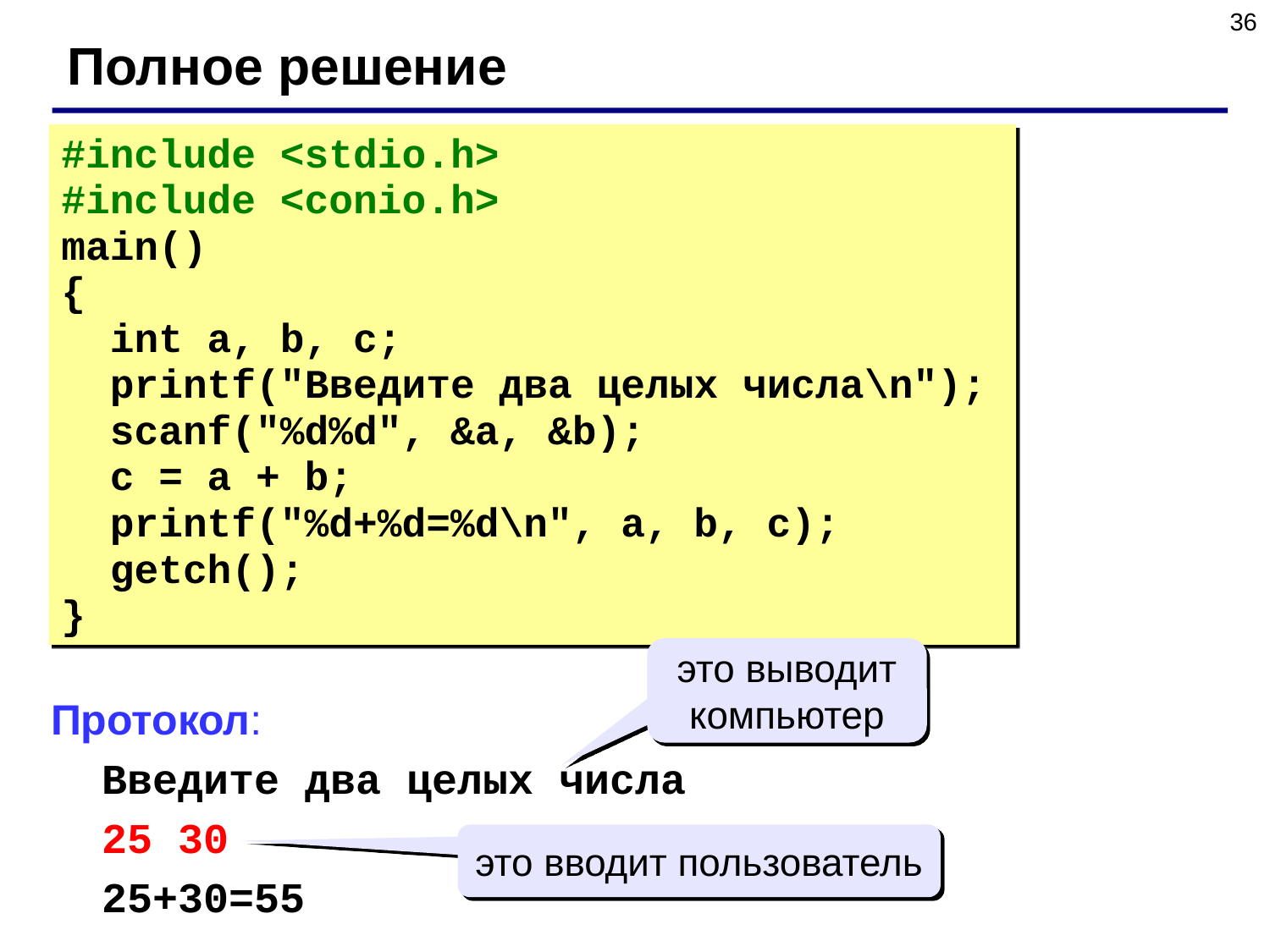

36
Полное решение

#include <stdio.h>
#include <conio.h>
main()
{
  int a, b, c;
  printf("Введите два целых числа\n");
  scanf("%d%d", &a, &b);
  c = a + b;
  printf("%d+%d=%d\n", a, b, c);
  getch();
}
это выводит компьютер
Протокол:
  Введите два целых числа
  25 30
  25+30=55
это вводит пользователь